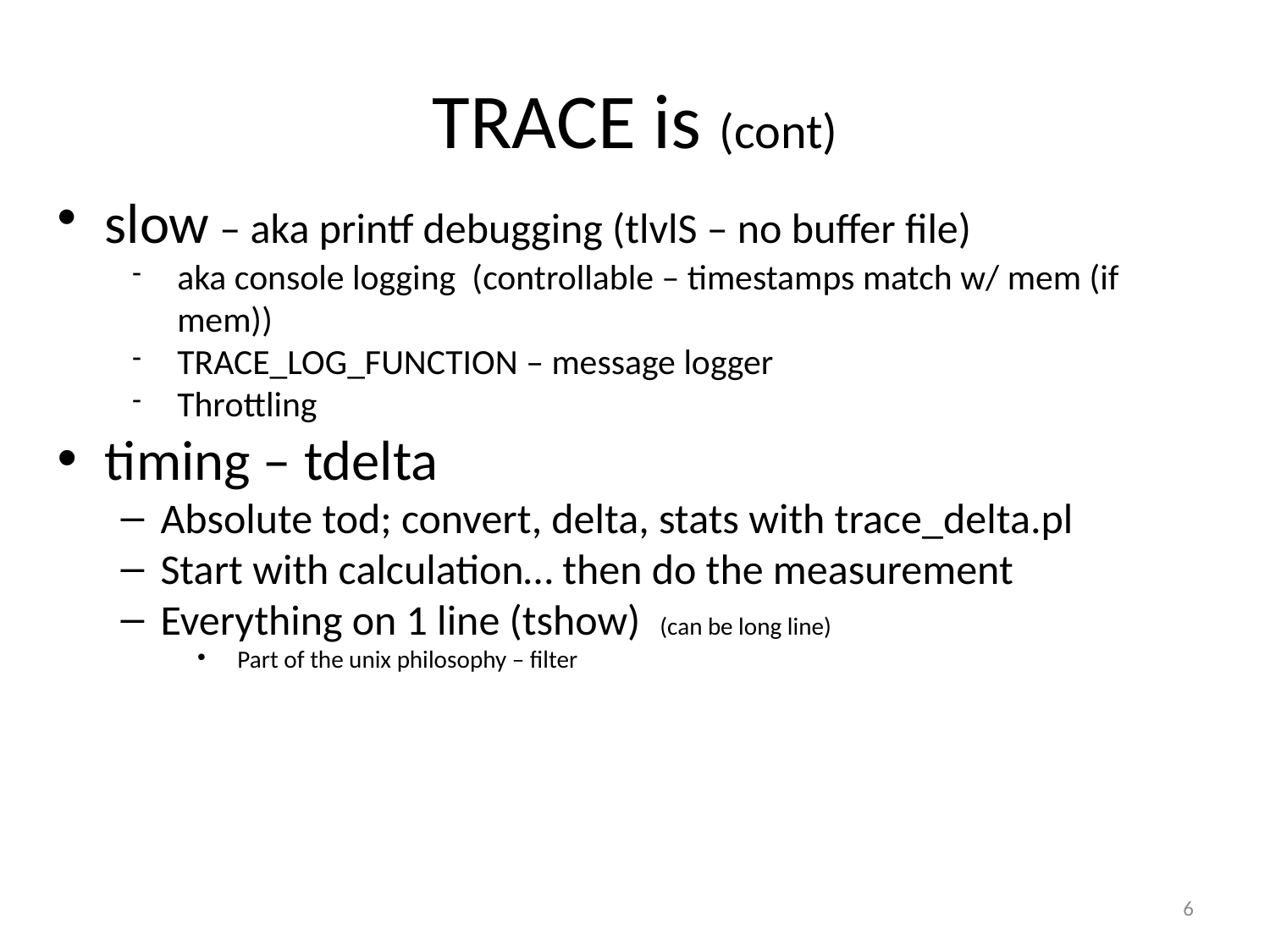

TRACE is (cont)
slow – aka printf debugging (tlvlS – no buffer file)
aka console logging  (controllable – timestamps match w/ mem (if mem))
TRACE_LOG_FUNCTION – message logger
Throttling
timing – tdelta
Absolute tod; convert, delta, stats with trace_delta.pl
Start with calculation… then do the measurement
Everything on 1 line (tshow)  (can be long line)
Part of the unix philosophy – filter
6